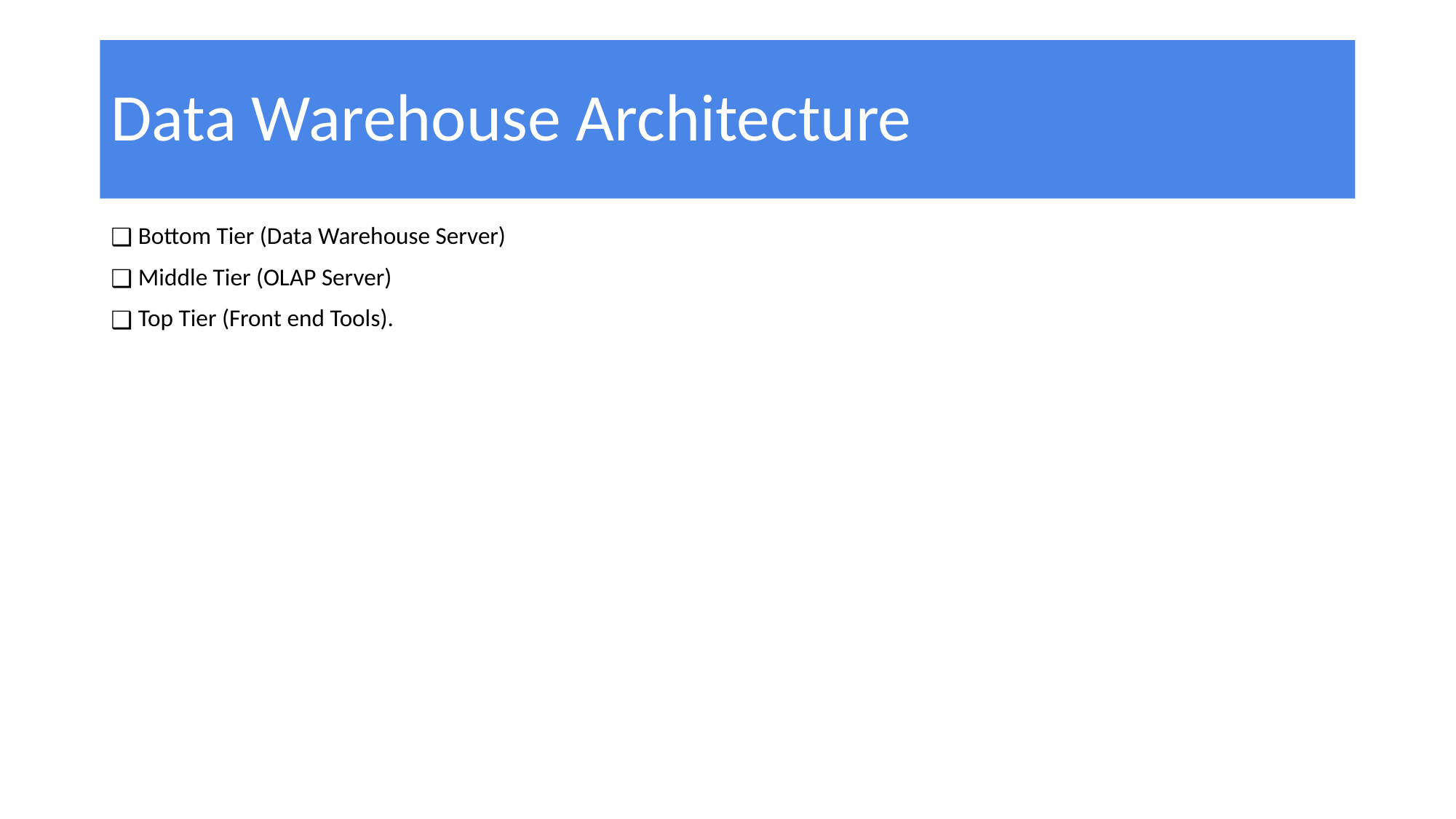

# Data Warehouse Architecture
Bottom Tier (Data Warehouse Server)
Middle Tier (OLAP Server)
Top Tier (Front end Tools).